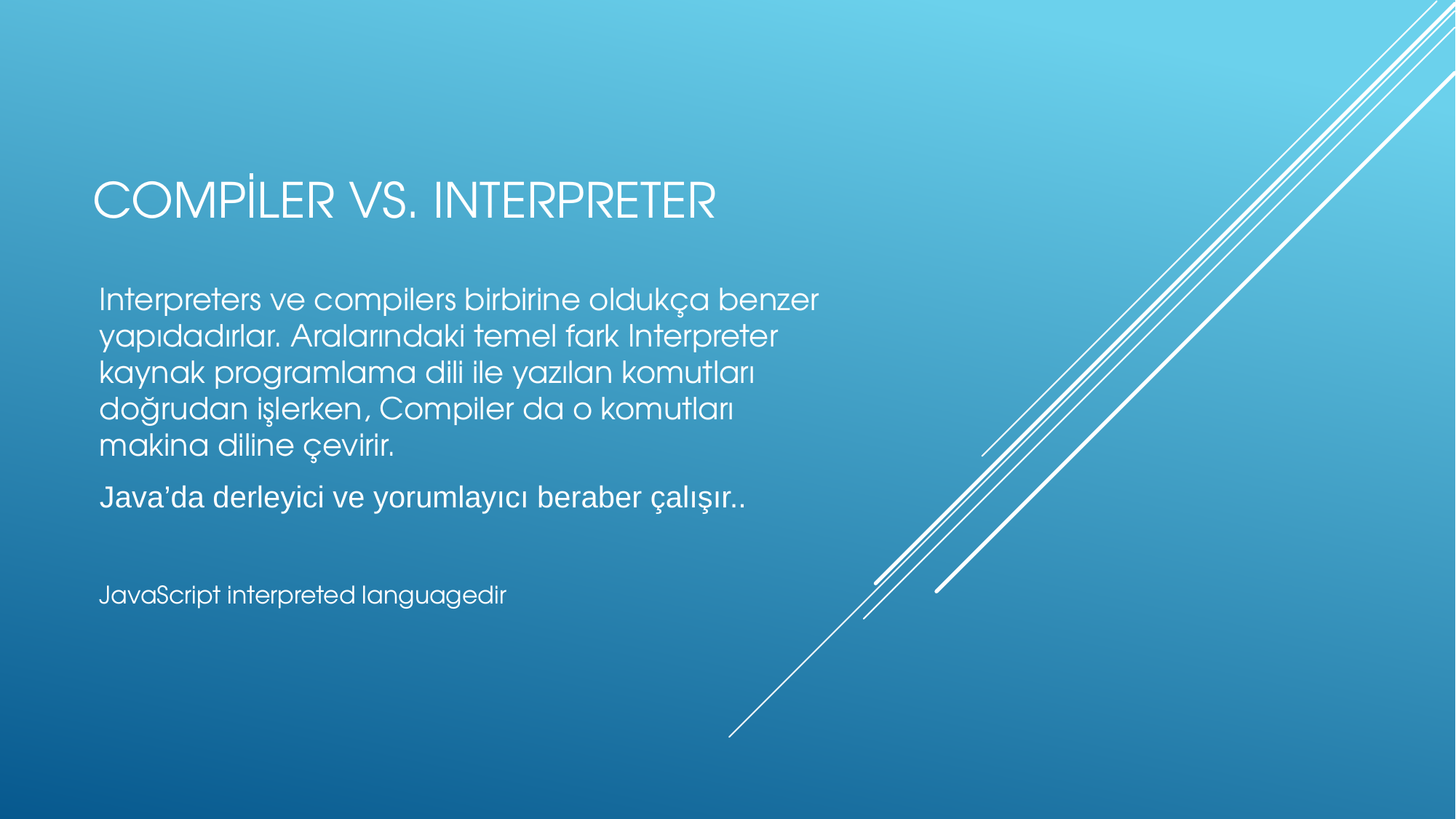

# Compiler vs. Interpreter
Interpreters ve compilers birbirine oldukça benzer yapıdadırlar. Aralarındaki temel fark Interpreter kaynak programlama dili ile yazılan komutları doğrudan işlerken, Compiler da o komutları makina diline çevirir.
Java’da derleyici ve yorumlayıcı beraber çalışır..

JavaScript interpreted languagedir